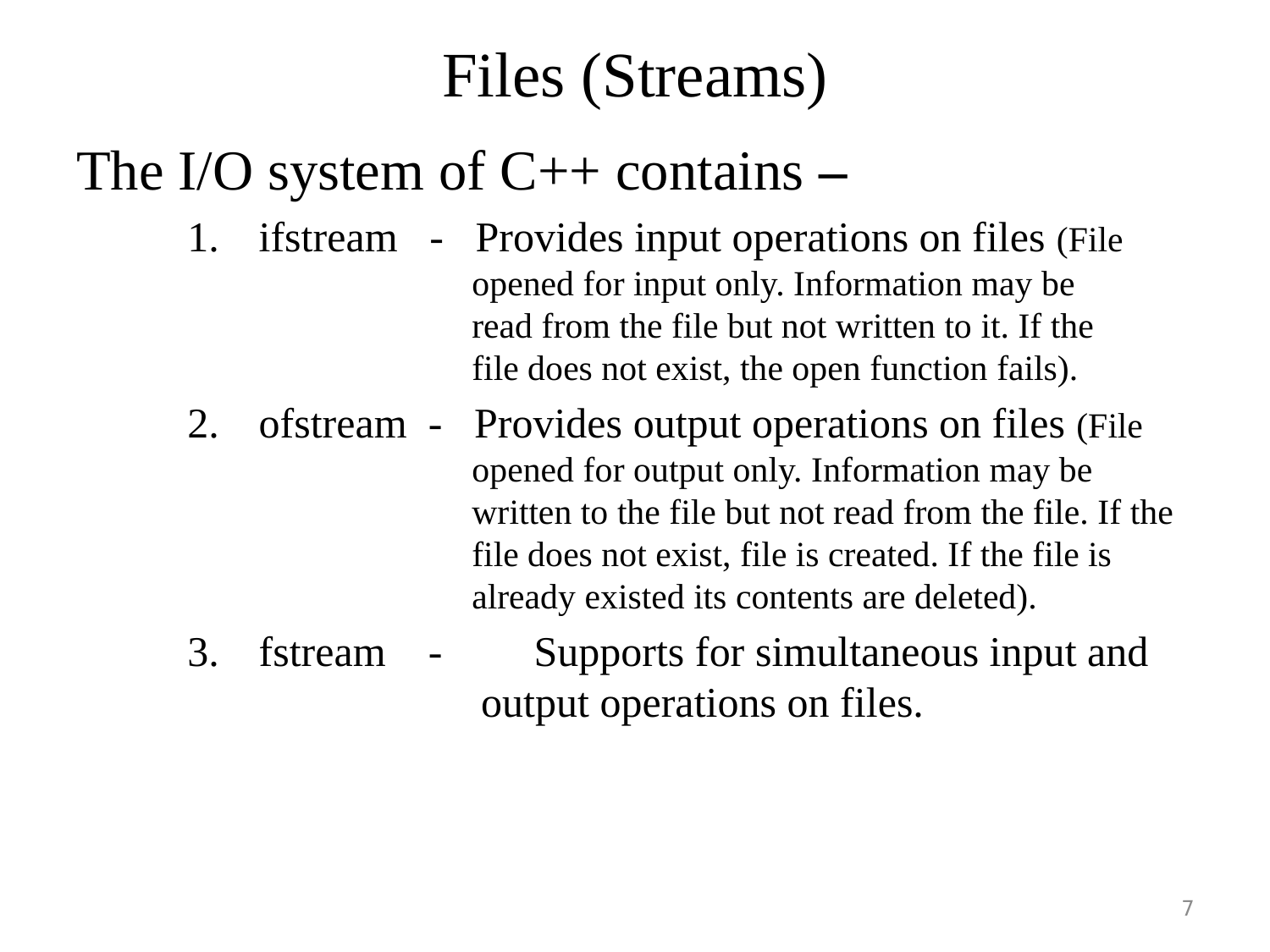

# Files (Streams)
The I/O system of C++ contains –
ifstream   -   Provides input operations on files (File
                        opened for input only. Information may be
                        read from the file but not written to it. If the
                        file does not exist, the open function fails).
ofstream  -   Provides output operations on files (File
                        opened for output only. Information may be
                        written to the file but not read from the file. If the
                        file does not exist, file is created. If the file is
                        already existed its contents are deleted).
fstream    - 	  Supports for simultaneous input and
                     output operations on files.

7